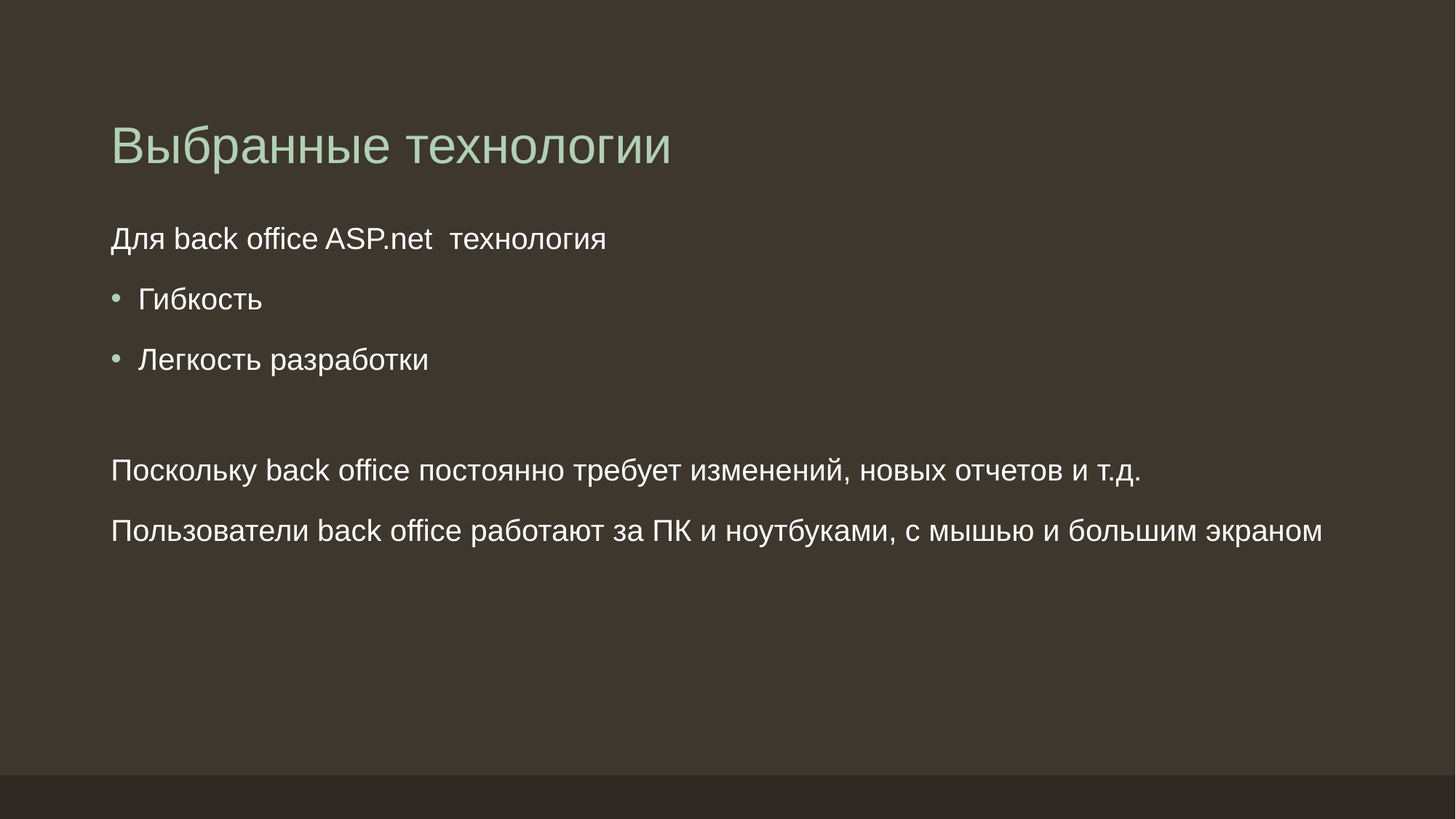

# Выбранные технологии
Для back office ASP.net  технология
Гибкость
Легкость разработки

Поскольку back office постоянно требует изменений, новых отчетов и т.д.
Пользователи back office работают за ПК и ноутбуками, с мышью и большим экраном